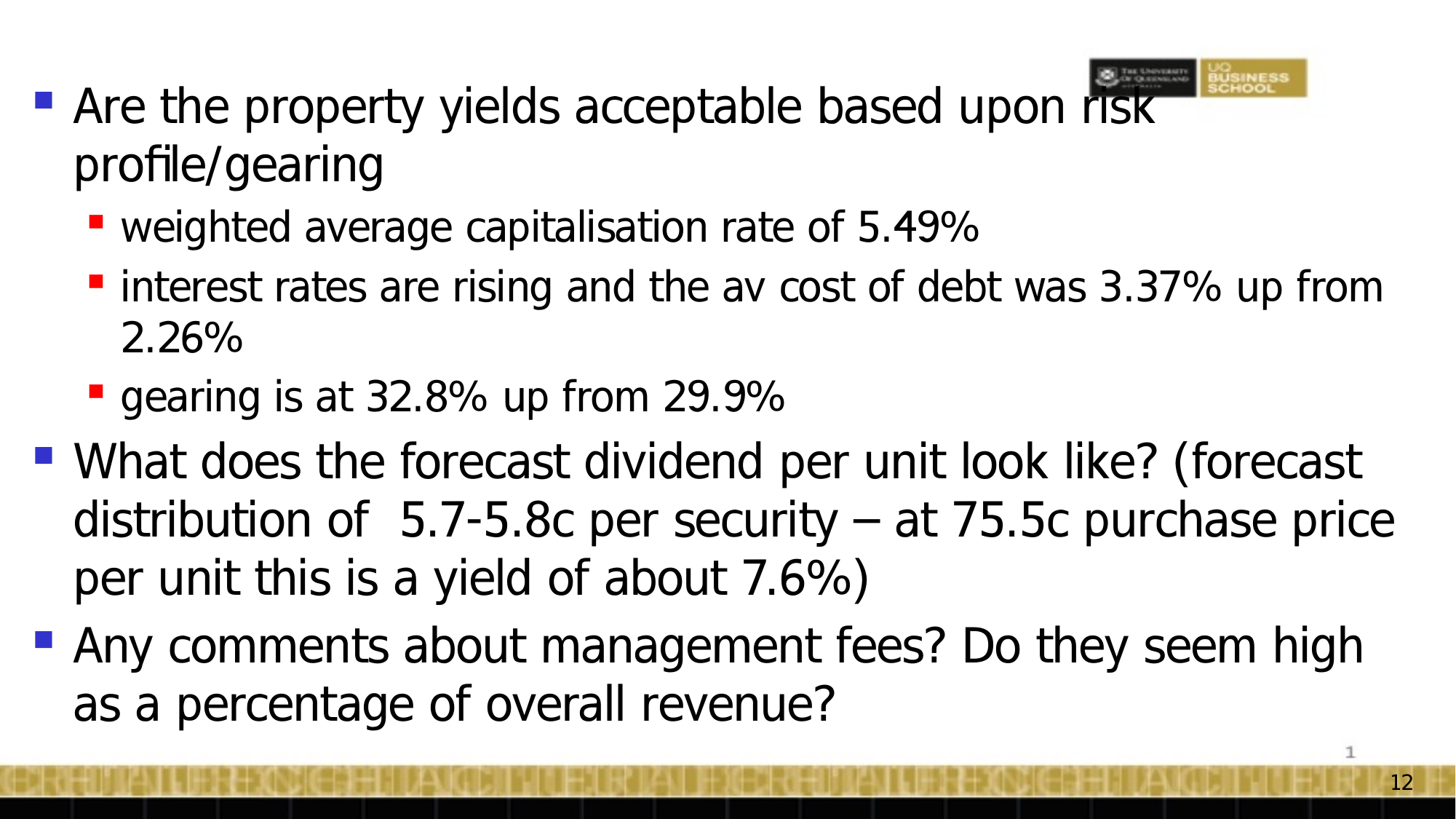

Are the property yields acceptable based upon risk profile/gearing
weighted average capitalisation rate of 5.49%
interest rates are rising and the av cost of debt was 3.37% up from 2.26%
gearing is at 32.8% up from 29.9%
What does the forecast dividend per unit look like? (forecast distribution of  5.7-5.8c per security – at 75.5c purchase price per unit this is a yield of about 7.6%)
Any comments about management fees? Do they seem high as a percentage of overall revenue?

12